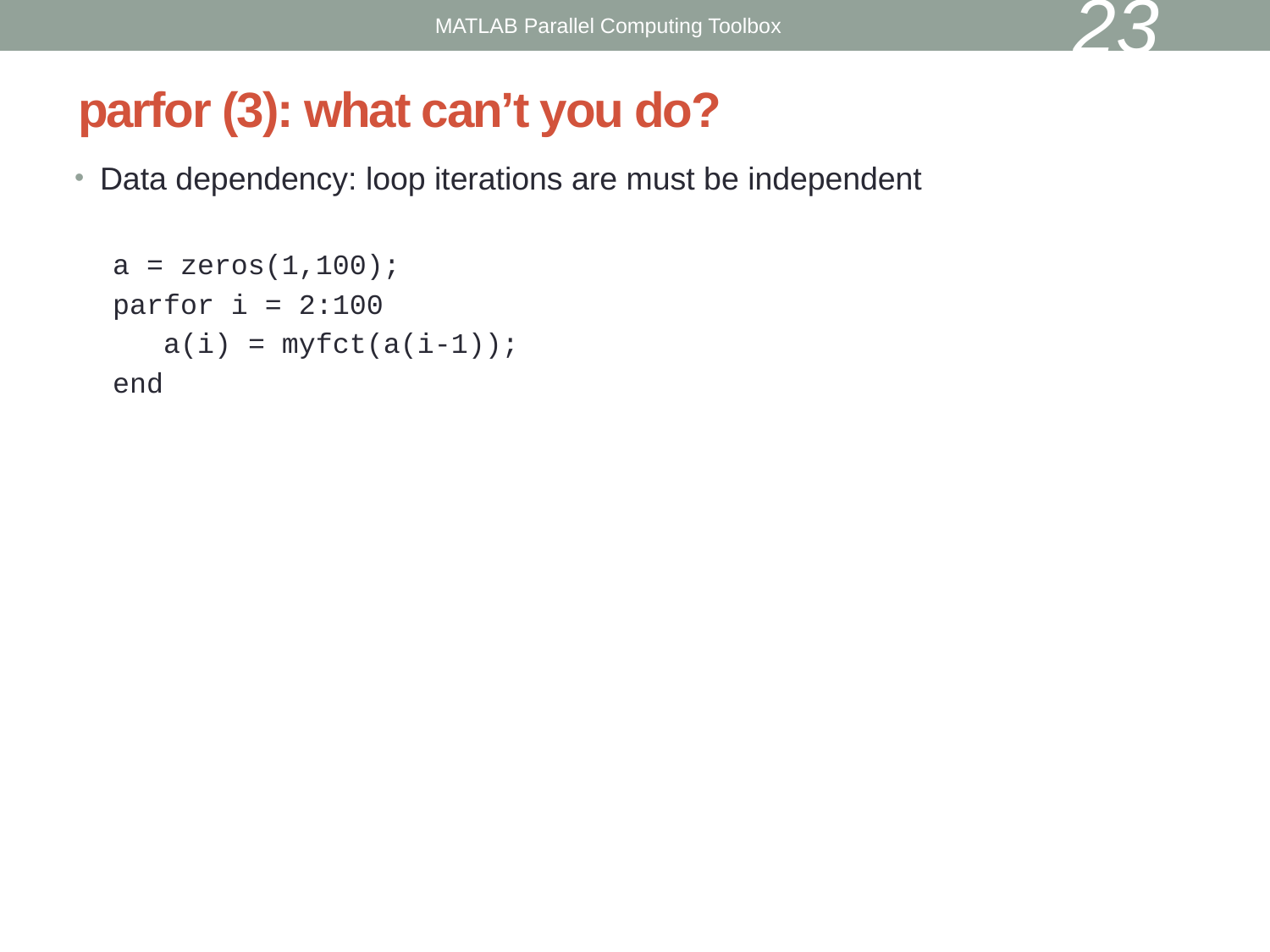

23
MATLAB Parallel Computing Toolbox
# parfor (3): what can’t you do?
Data dependency: loop iterations are must be independent

a = zeros(1,100);
parfor i = 2:100
   a(i) = myfct(a(i-1));
end